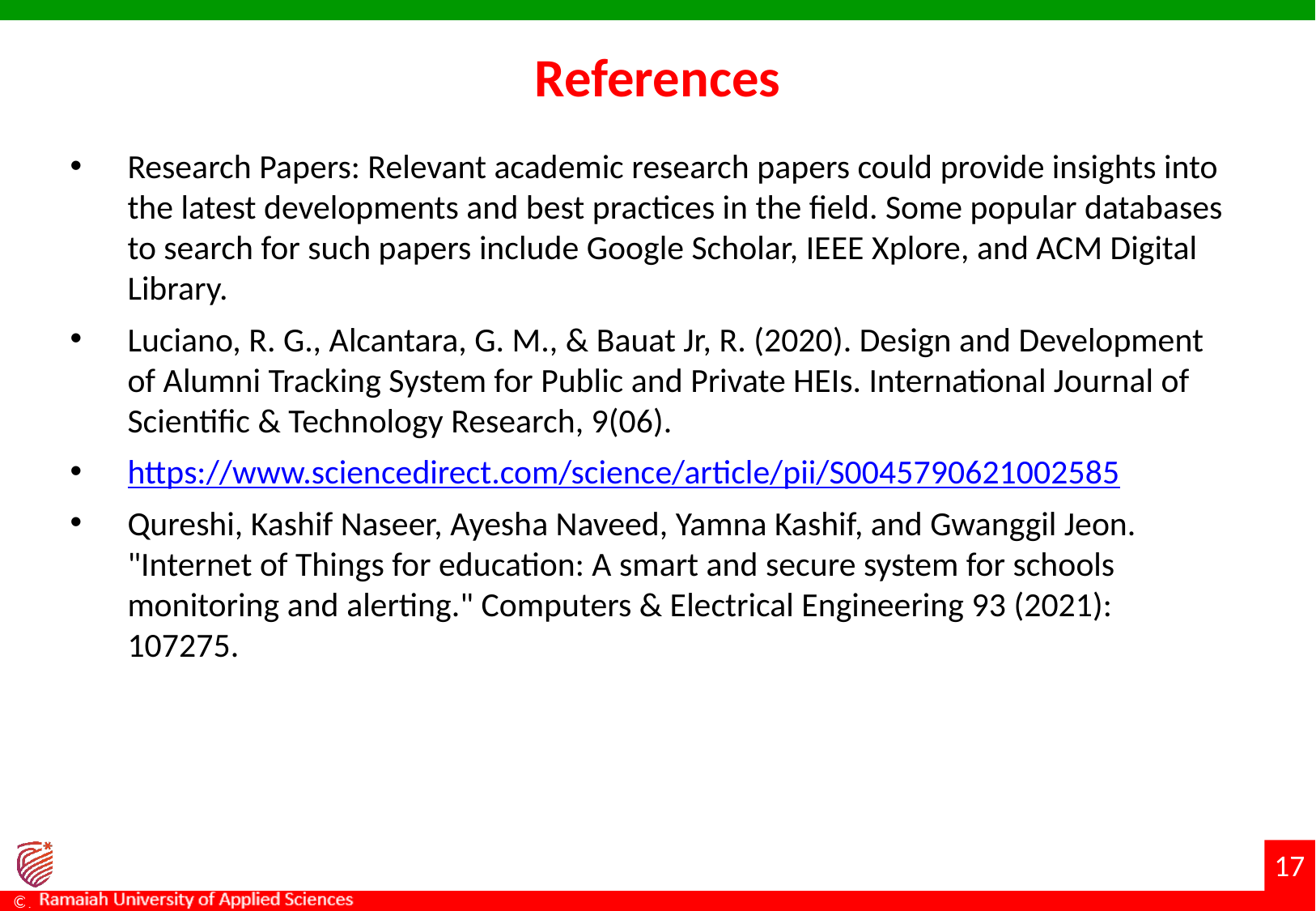

# References
Research Papers: Relevant academic research papers could provide insights into the latest developments and best practices in the field. Some popular databases to search for such papers include Google Scholar, IEEE Xplore, and ACM Digital Library.
Luciano, R. G., Alcantara, G. M., & Bauat Jr, R. (2020). Design and Development of Alumni Tracking System for Public and Private HEIs. International Journal of Scientific & Technology Research, 9(06).
https://www.sciencedirect.com/science/article/pii/S0045790621002585
Qureshi, Kashif Naseer, Ayesha Naveed, Yamna Kashif, and Gwanggil Jeon. "Internet of Things for education: A smart and secure system for schools monitoring and alerting." Computers & Electrical Engineering 93 (2021): 107275.